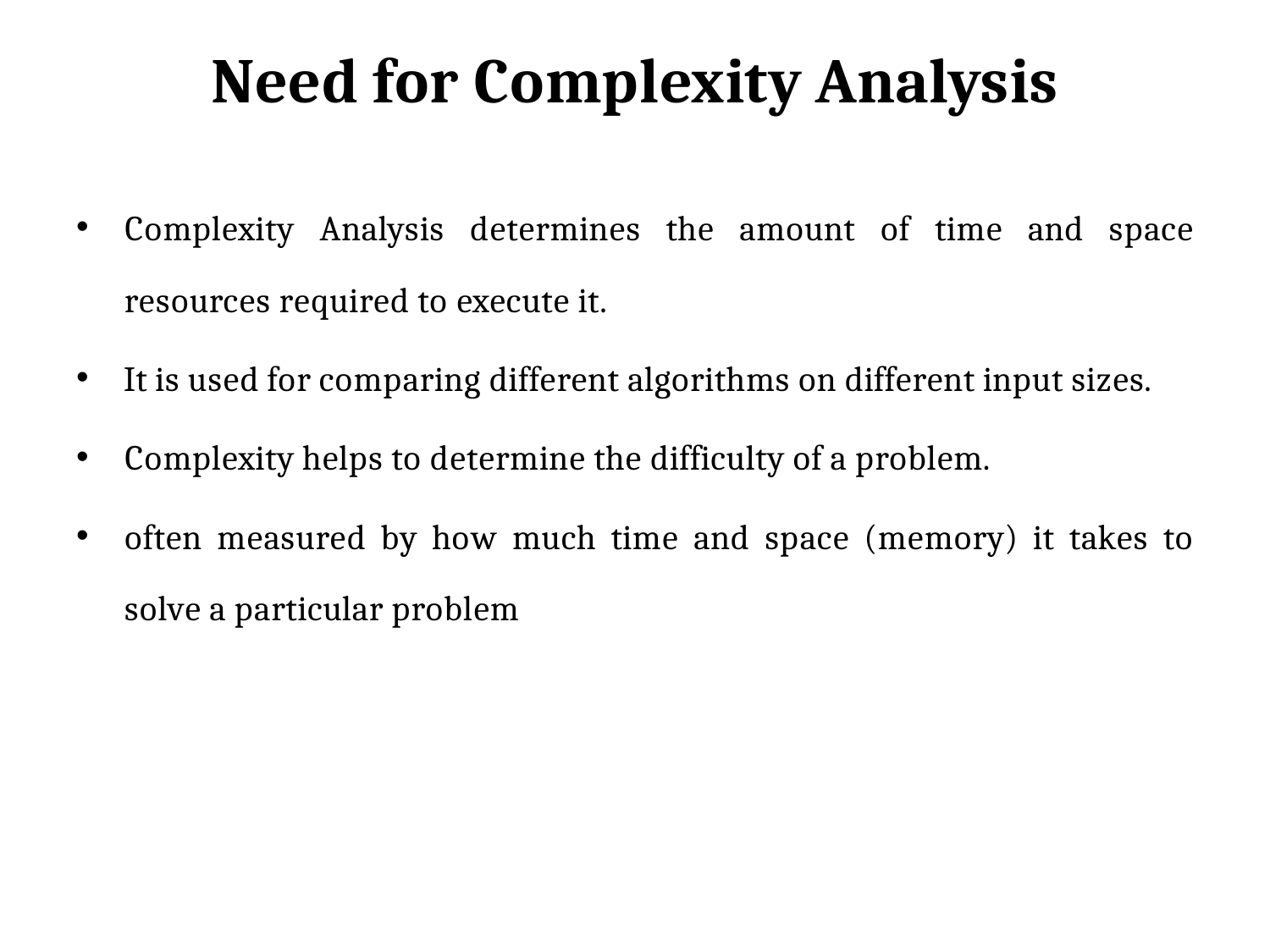

# Need for Complexity Analysis
Complexity Analysis determines the amount of time and space resources required to execute it.
It is used for comparing different algorithms on different input sizes.
Complexity helps to determine the difficulty of a problem.
often measured by how much time and space (memory) it takes to solve a particular problem